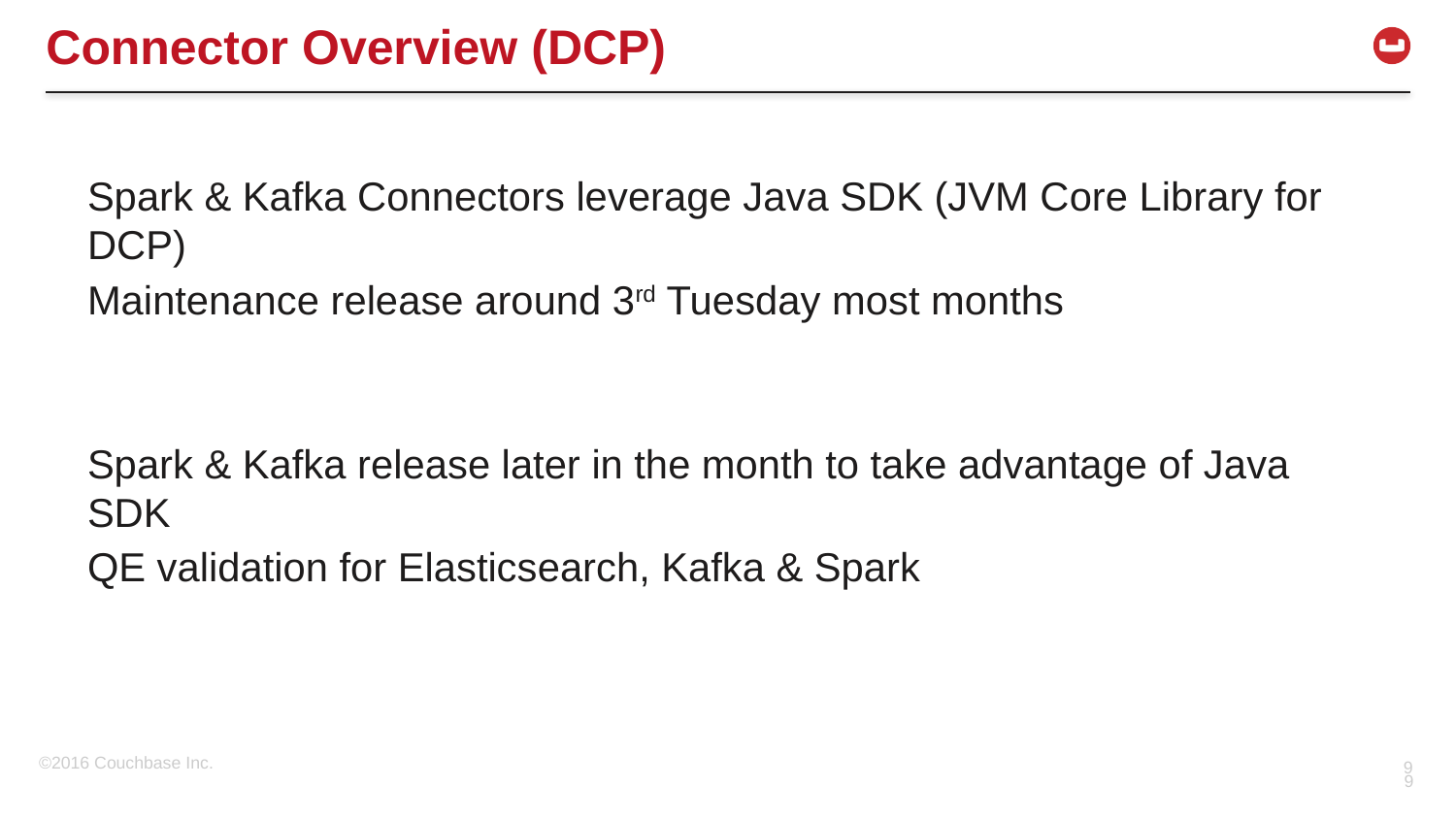

# Connector Overview (DCP)

Spark & Kafka Connectors leverage Java SDK (JVM Core Library for DCP)
Maintenance release around 3rd Tuesday most months

Spark & Kafka release later in the month to take advantage of Java SDK
QE validation for Elasticsearch, Kafka & Spark
9